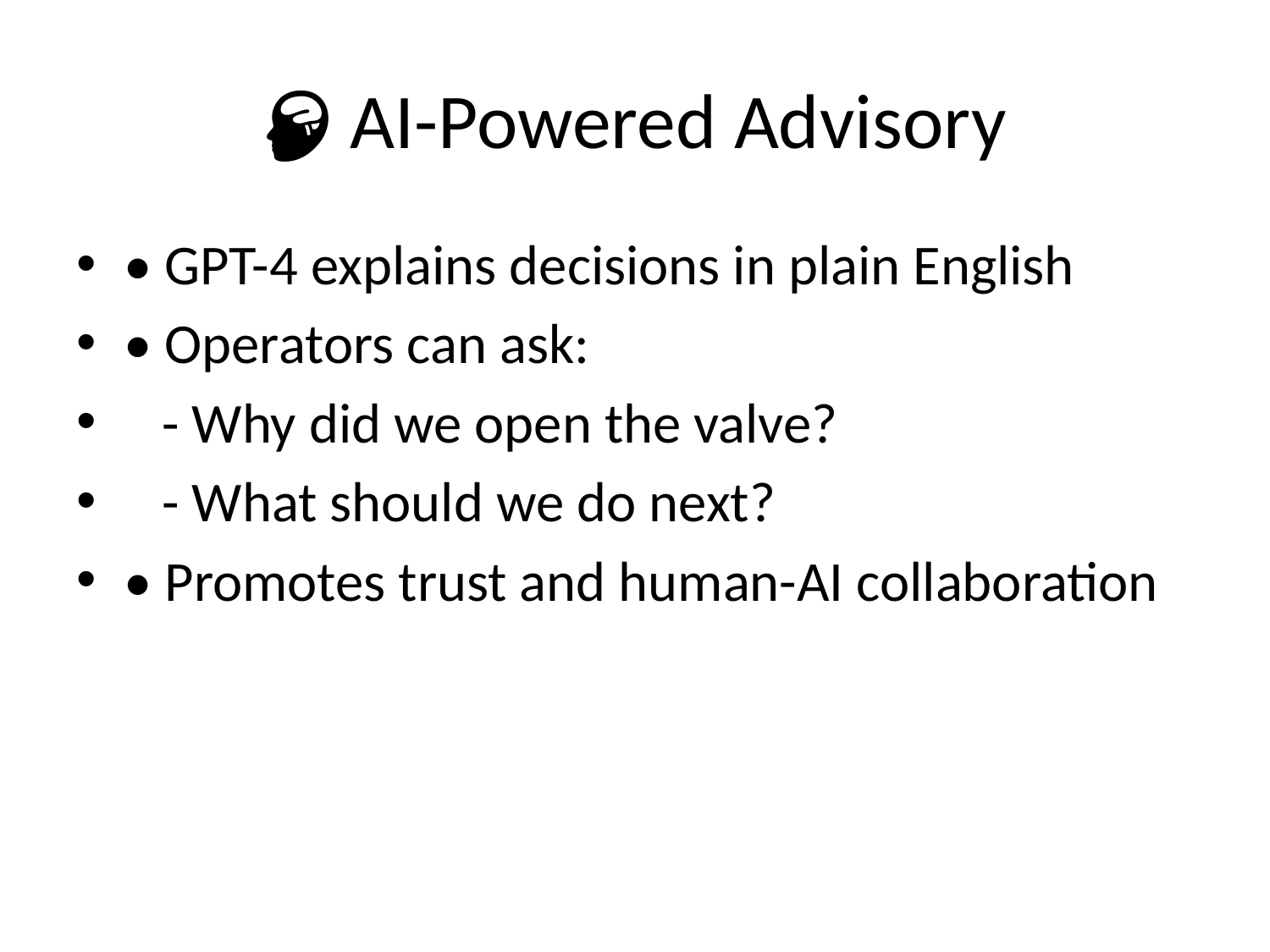

# 🧠 AI-Powered Advisory
• GPT-4 explains decisions in plain English
• Operators can ask:
   - Why did we open the valve?
   - What should we do next?
• Promotes trust and human-AI collaboration